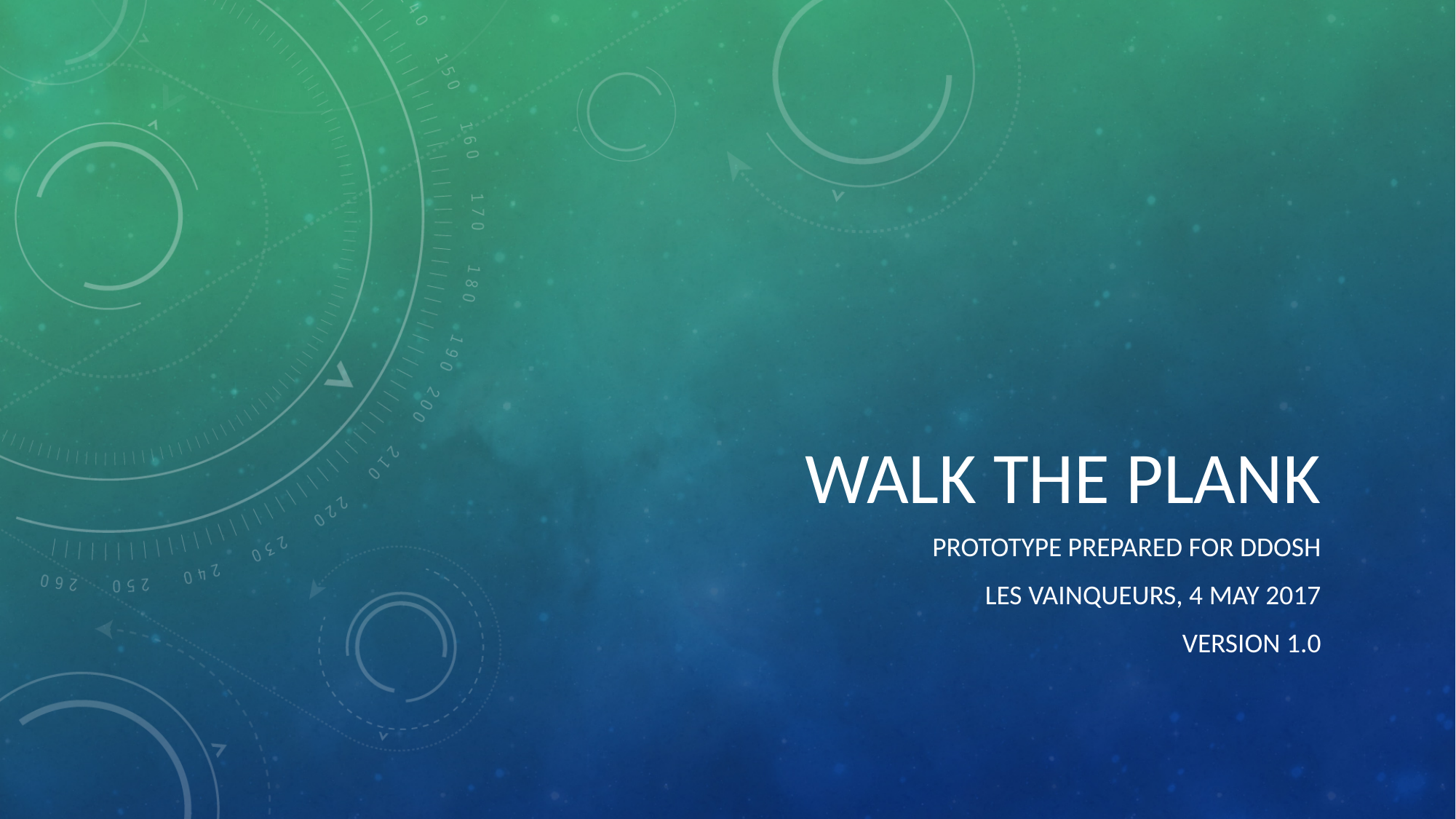

# Walk the Plank
Prototype Prepared for DDOSH
Les Vainqueurs, 4 May 2017
Version 1.0